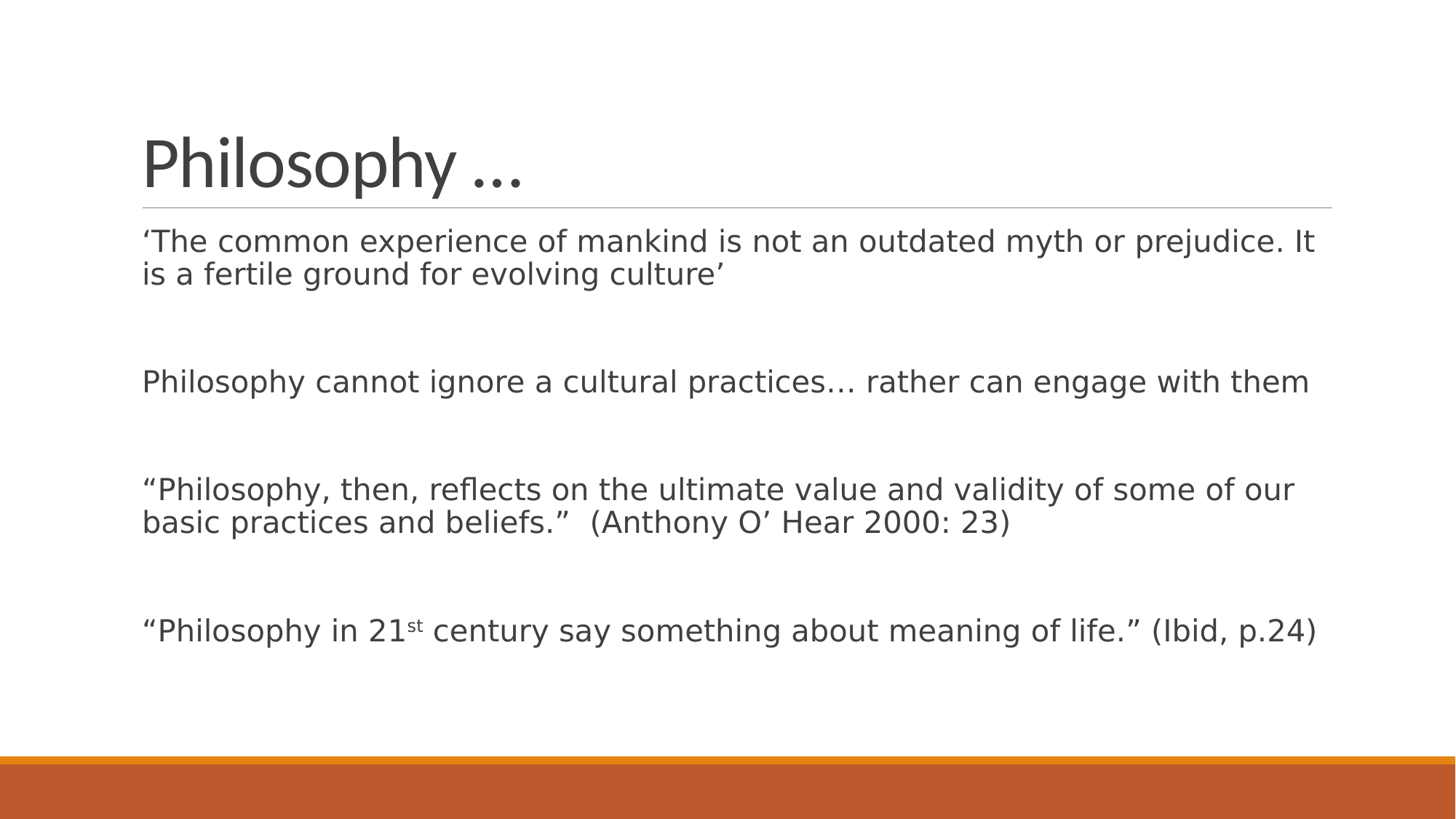

# Philosophy …
‘The common experience of mankind is not an outdated myth or prejudice. It is a fertile ground for evolving culture’

Philosophy cannot ignore a cultural practices… rather can engage with them

“Philosophy, then, reflects on the ultimate value and validity of some of our basic practices and beliefs.”  (Anthony O’ Hear 2000: 23)

“Philosophy in 21st century say something about meaning of life.” (Ibid, p.24)